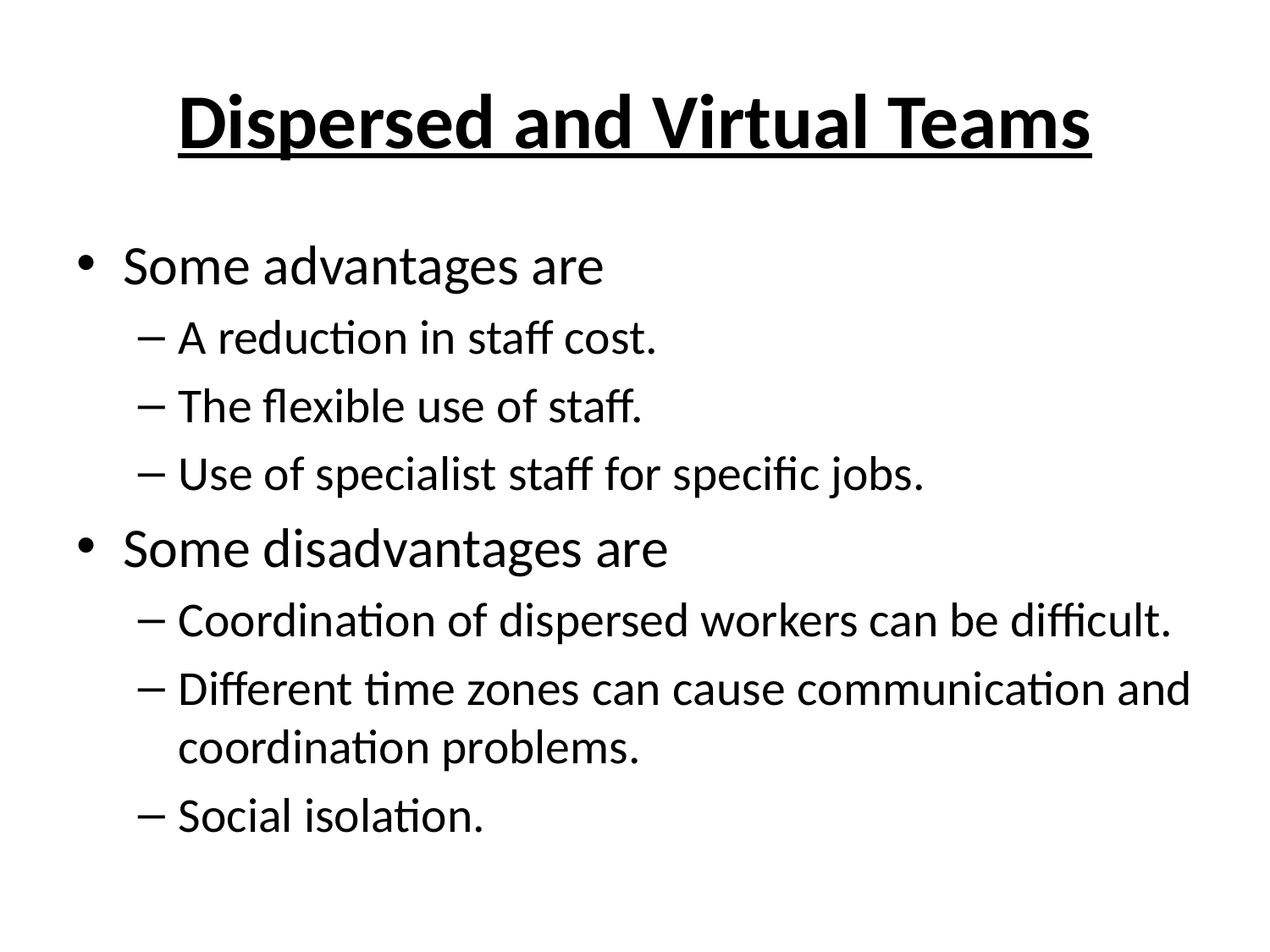

# Dispersed and Virtual Teams
Some advantages are
A reduction in staff cost.
The flexible use of staff.
Use of specialist staff for specific jobs.
Some disadvantages are
Coordination of dispersed workers can be difficult.
Different time zones can cause communication and coordination problems.
Social isolation.